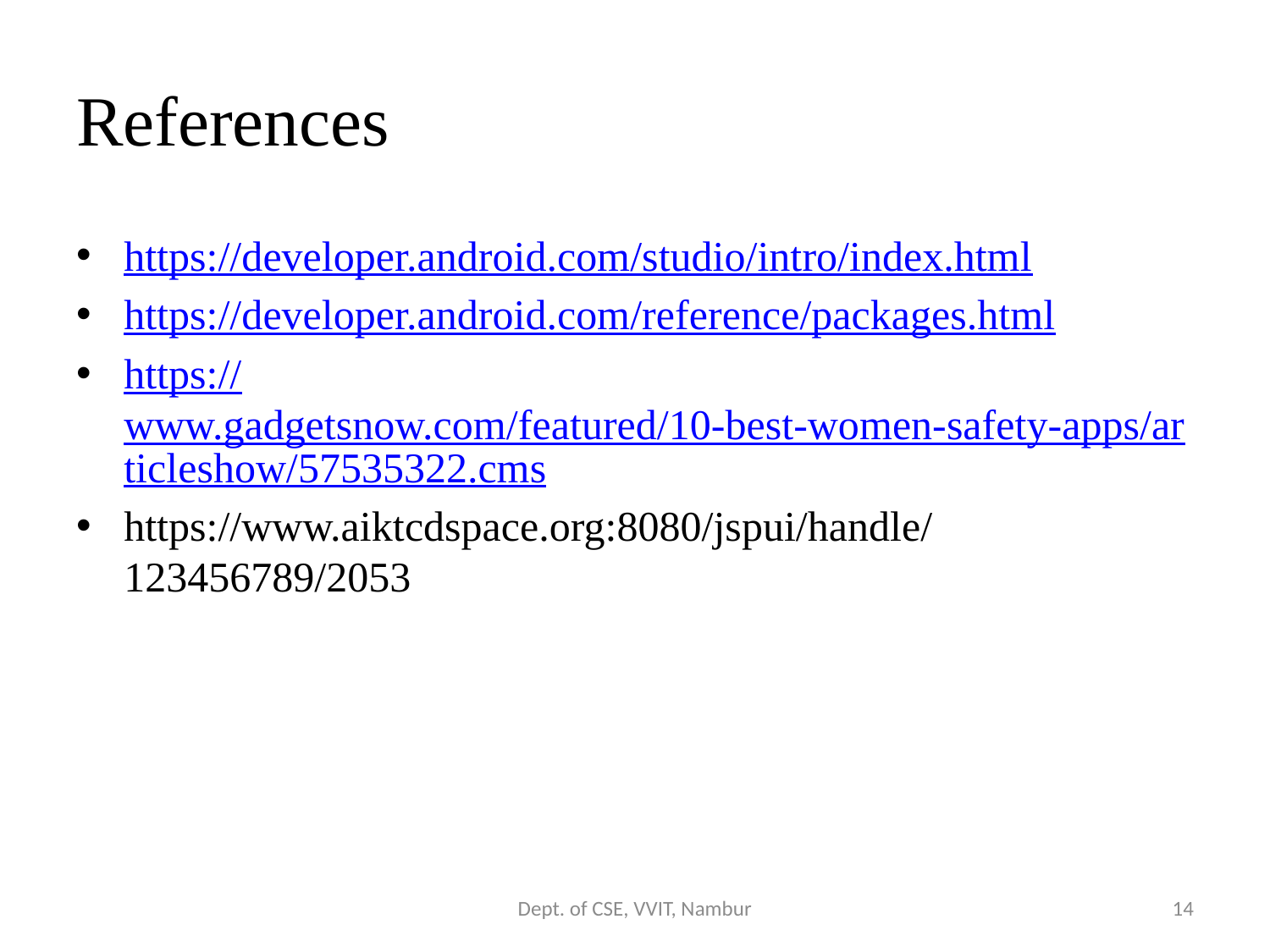

# References
https://developer.android.com/studio/intro/index.html
https://developer.android.com/reference/packages.html
https://www.gadgetsnow.com/featured/10-best-women-safety-apps/articleshow/57535322.cms
https://www.aiktcdspace.org:8080/jspui/handle/123456789/2053
Dept. of CSE, VVIT, Nambur
14